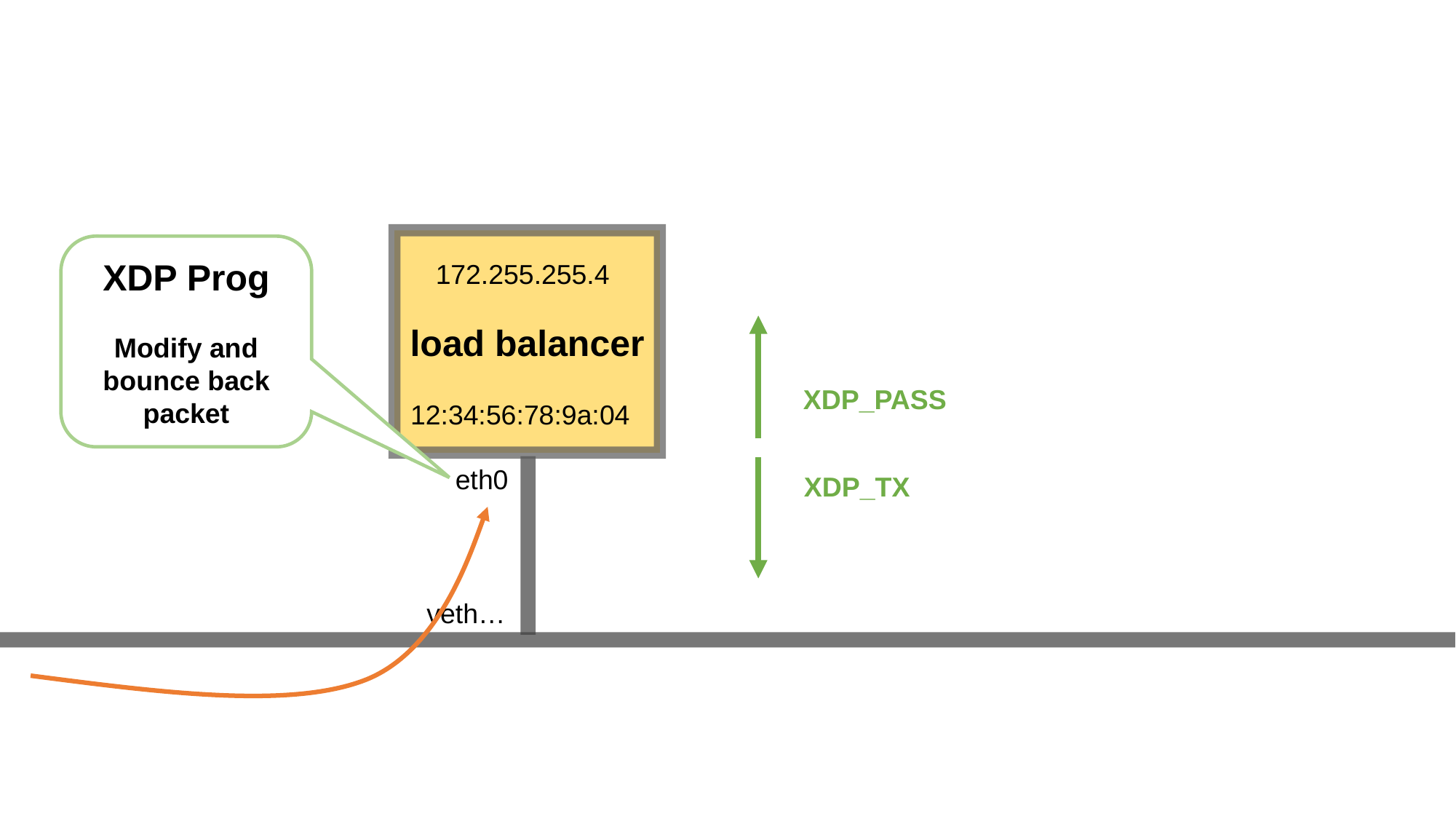

load balancer
XDP Prog

Modify and bounce back packet
172.255.255.4
XDP_PASS
12:34:56:78:9a:04
eth0
XDP_TX

veth…